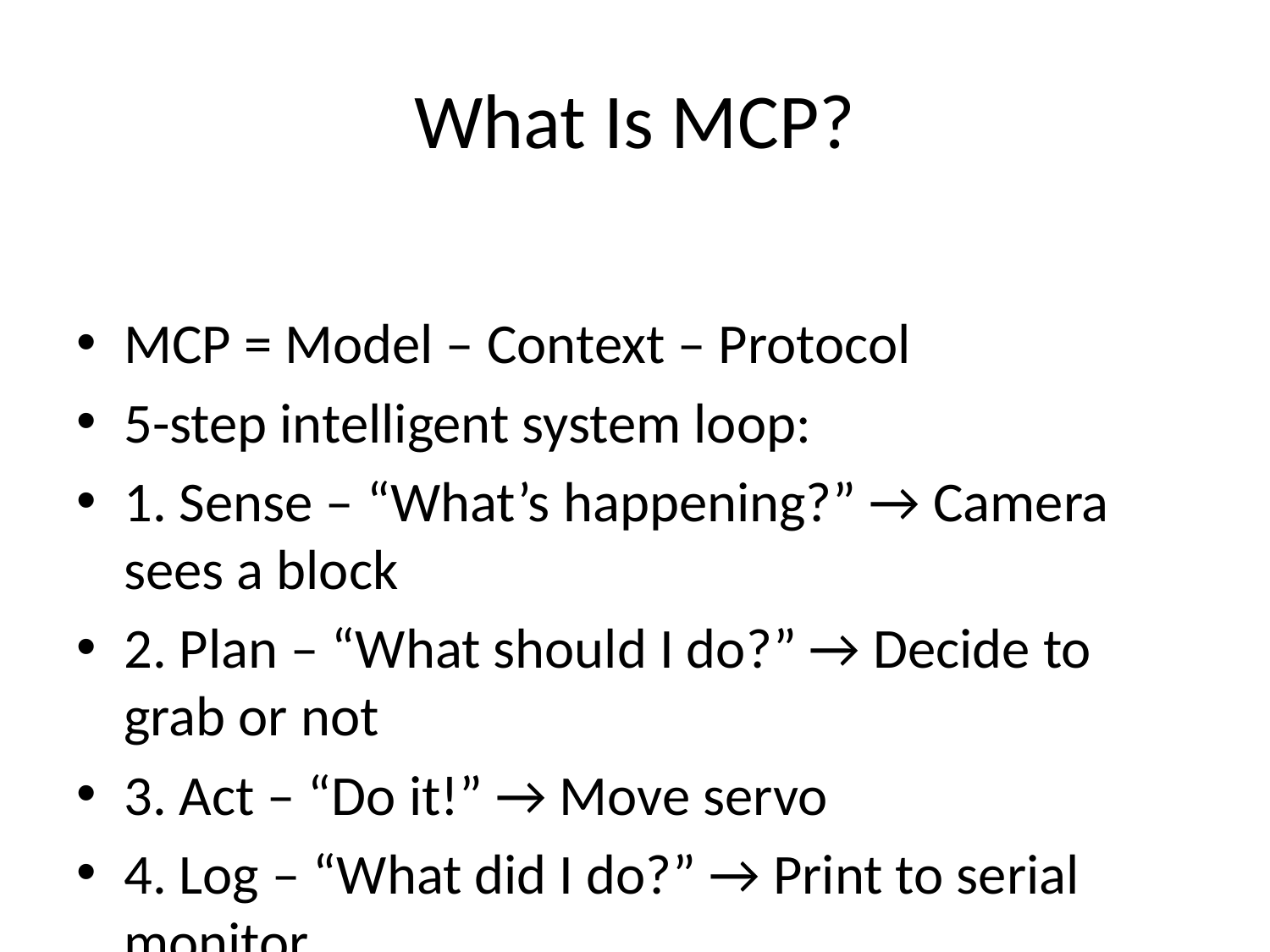

# What Is MCP?

MCP = Model – Context – Protocol
5-step intelligent system loop:
1. Sense – “What’s happening?” → Camera sees a block
2. Plan – “What should I do?” → Decide to grab or not
3. Act – “Do it!” → Move servo
4. Log – “What did I do?” → Print to serial monitor
5. Repeat – “What’s next?” → Loop again